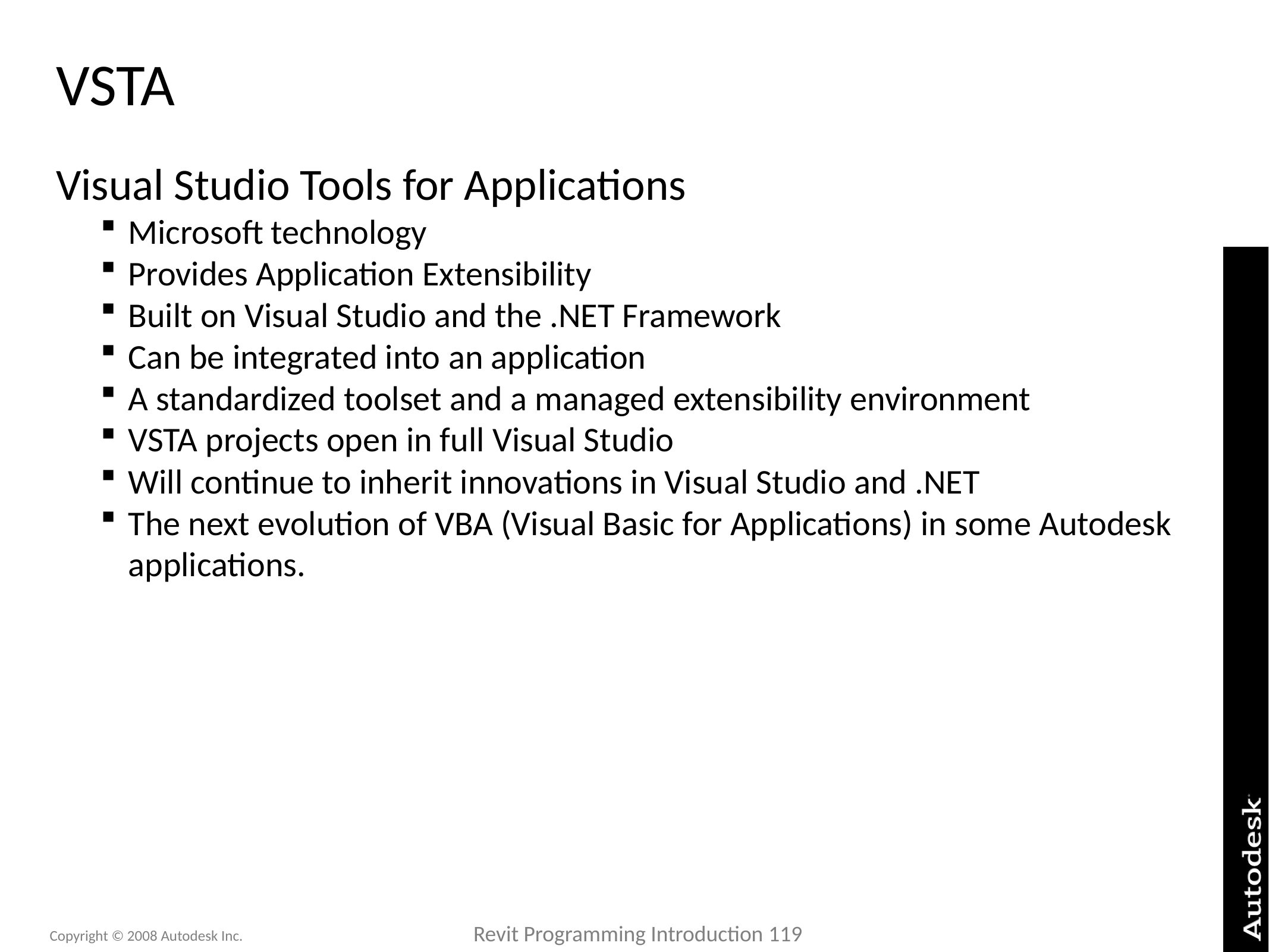

# VSTA
Visual Studio Tools for Applications
Microsoft technology
Provides Application Extensibility
Built on Visual Studio and the .NET Framework
Can be integrated into an application
A standardized toolset and a managed extensibility environment
VSTA projects open in full Visual Studio
Will continue to inherit innovations in Visual Studio and .NET
The next evolution of VBA (Visual Basic for Applications) in some Autodesk applications.